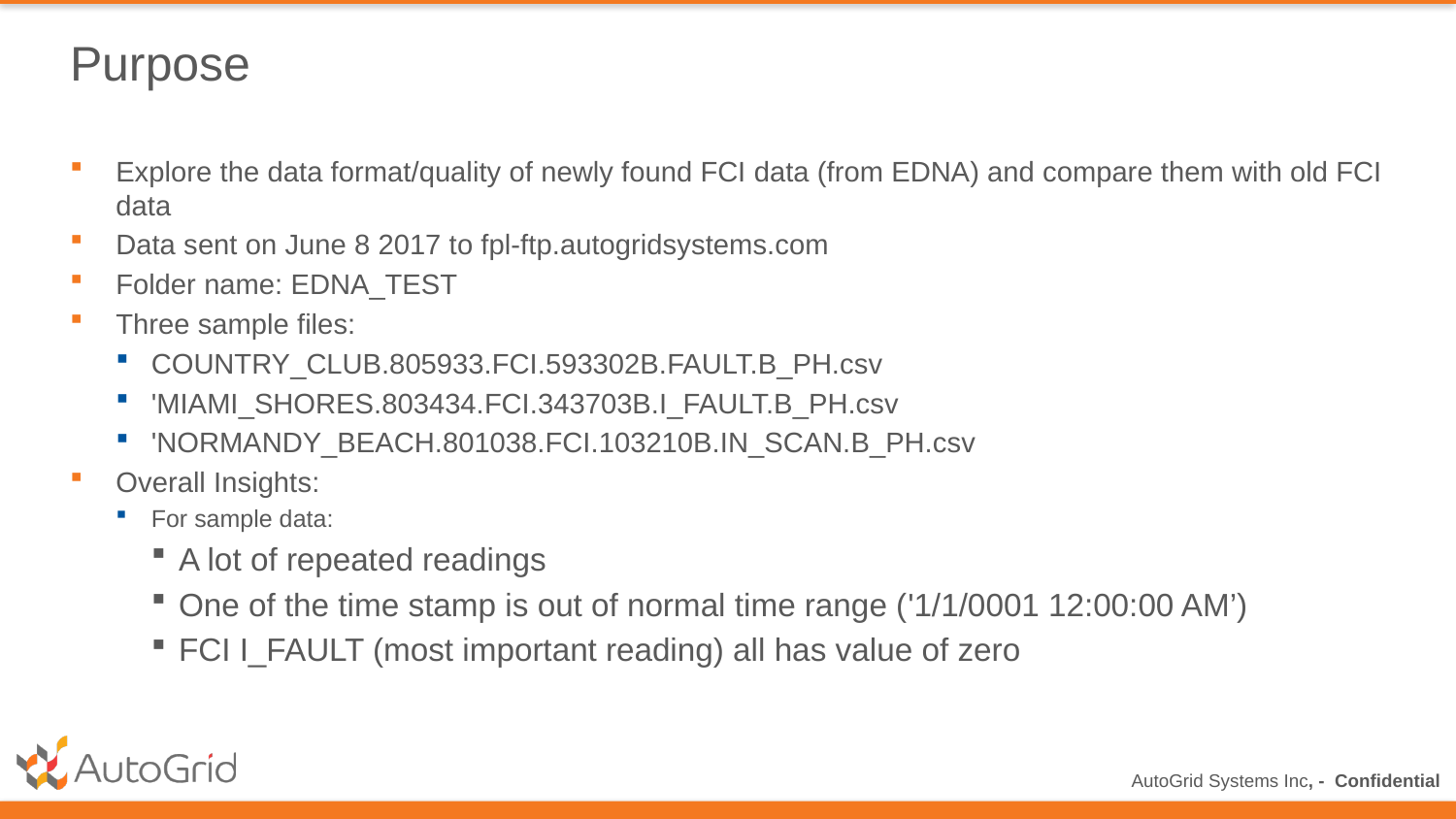

# Purpose

Explore the data format/quality of newly found FCI data (from EDNA) and compare them with old FCI data
Data sent on June 8 2017 to fpl-ftp.autogridsystems.com
Folder name: EDNA_TEST
Three sample files:
COUNTRY_CLUB.805933.FCI.593302B.FAULT.B_PH.csv
'MIAMI_SHORES.803434.FCI.343703B.I_FAULT.B_PH.csv
'NORMANDY_BEACH.801038.FCI.103210B.IN_SCAN.B_PH.csv
Overall Insights:
For sample data:
A lot of repeated readings
One of the time stamp is out of normal time range ('1/1/0001 12:00:00 AM’)
FCI I_FAULT (most important reading) all has value of zero